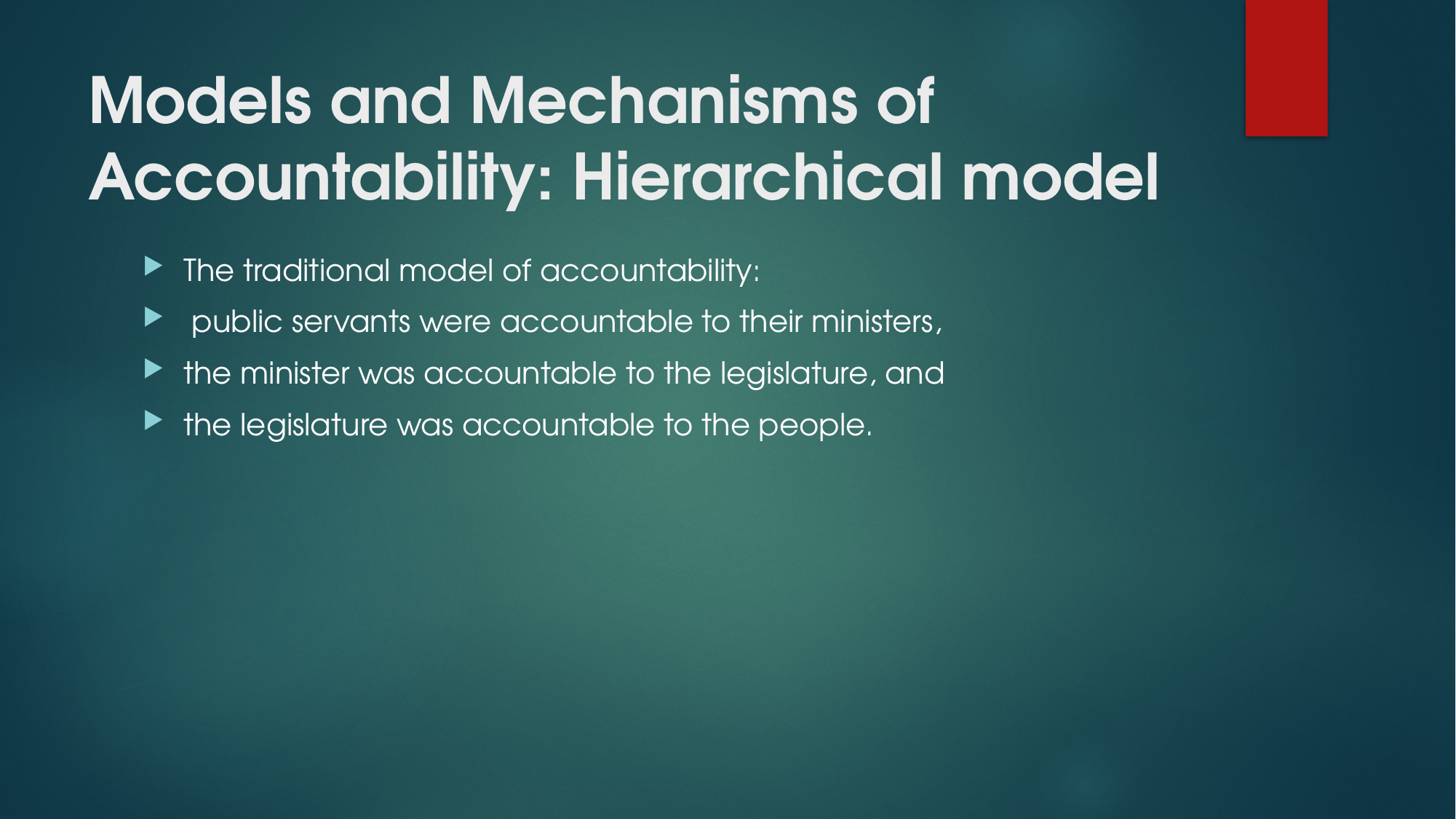

# Models and Mechanisms of Accountability: Hierarchical model
The traditional model of accountability:
 public servants were accountable to their ministers,
the minister was accountable to the legislature, and
the legislature was accountable to the people.